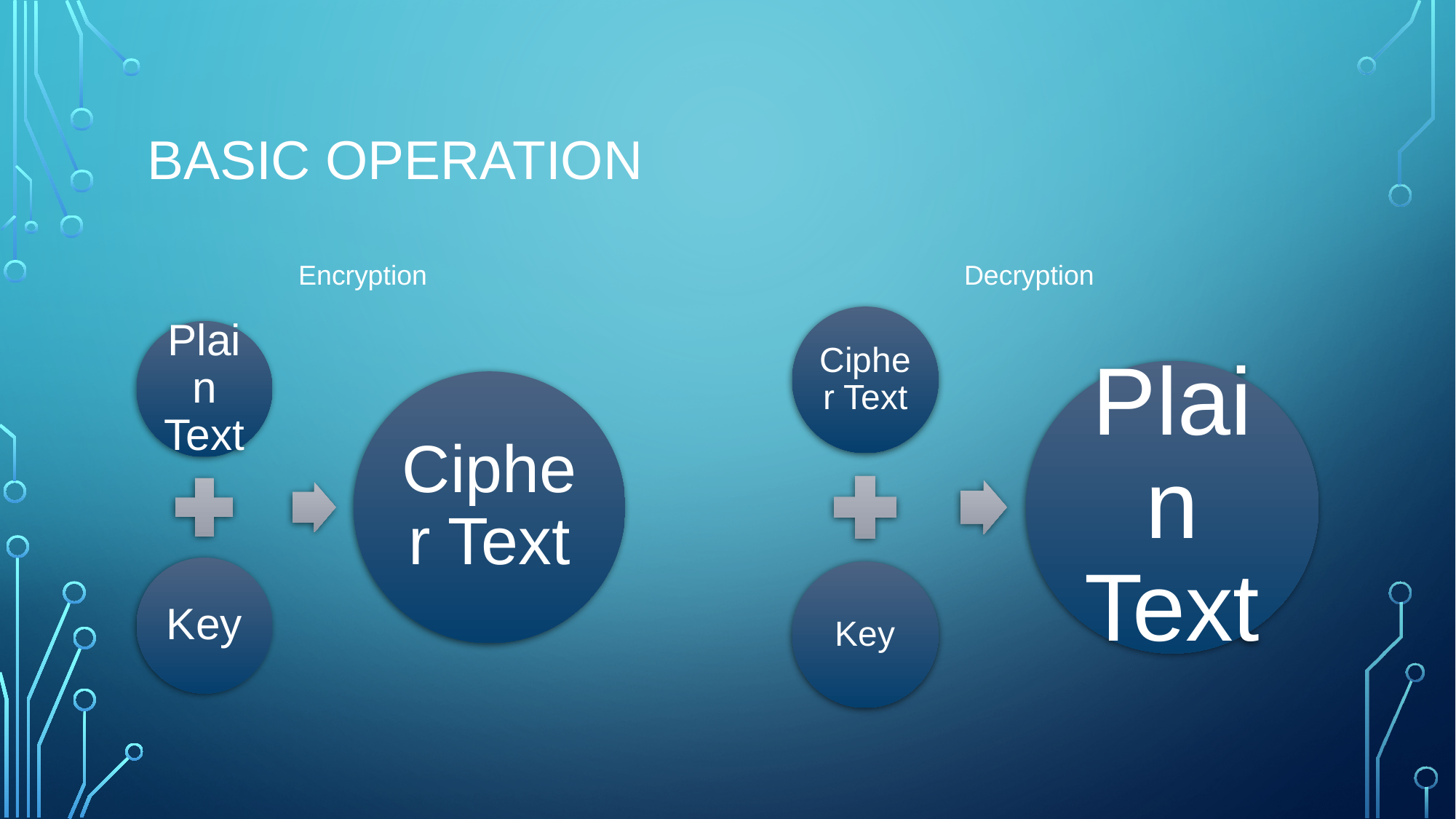

# Basic Operation
Encryption
Decryption
Plain Text

Key

Cipher Text
Cipher Text

Key

Plain Text